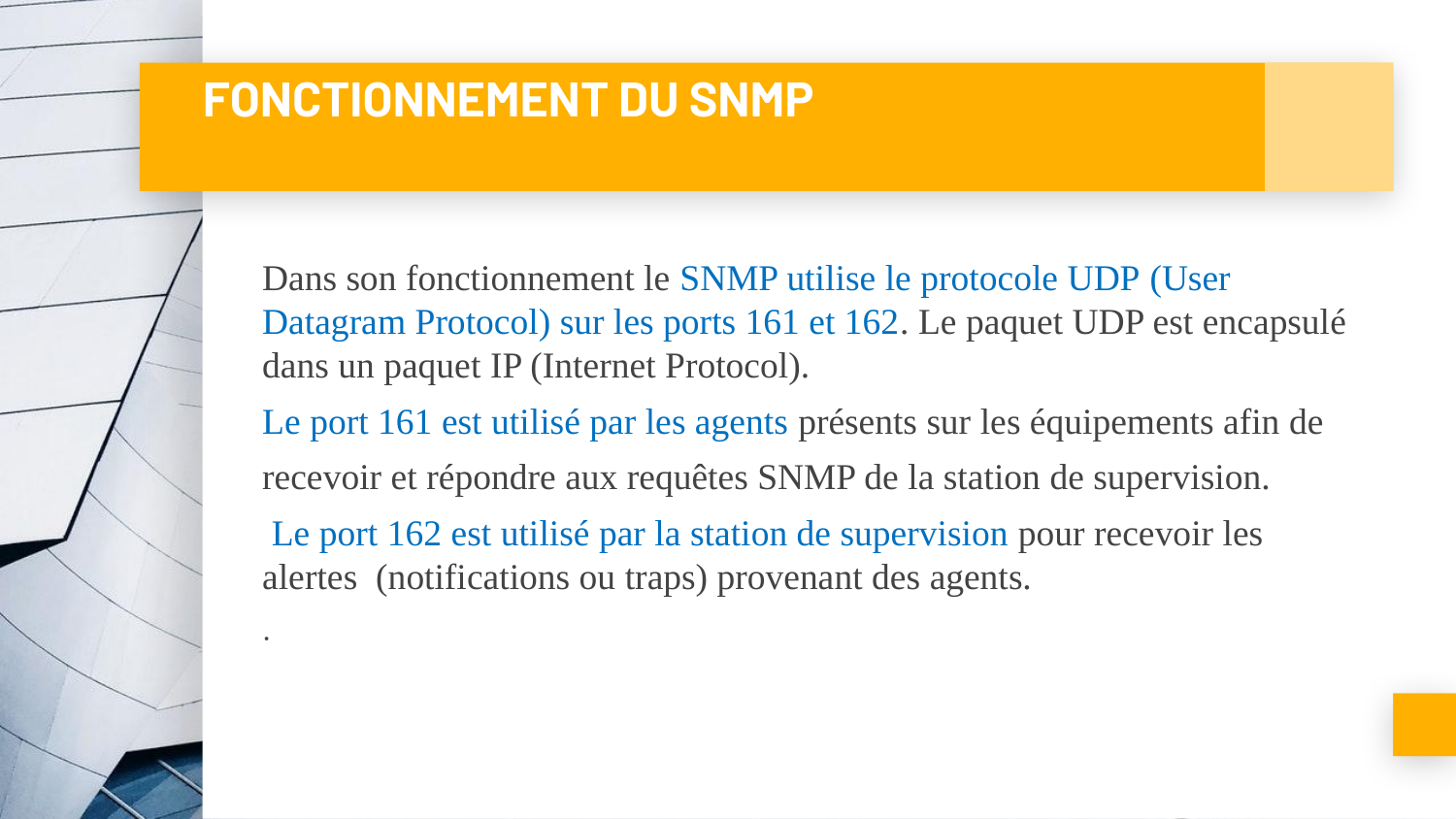

# FONCTIONNEMENT DU SNMP
Dans son fonctionnement le SNMP utilise le protocole UDP (User Datagram Protocol) sur les ports 161 et 162. Le paquet UDP est encapsulé dans un paquet IP (Internet Protocol).
Le port 161 est utilisé par les agents présents sur les équipements afin de
recevoir et répondre aux requêtes SNMP de la station de supervision.
 Le port 162 est utilisé par la station de supervision pour recevoir les alertes  (notifications ou traps) provenant des agents.
.

16